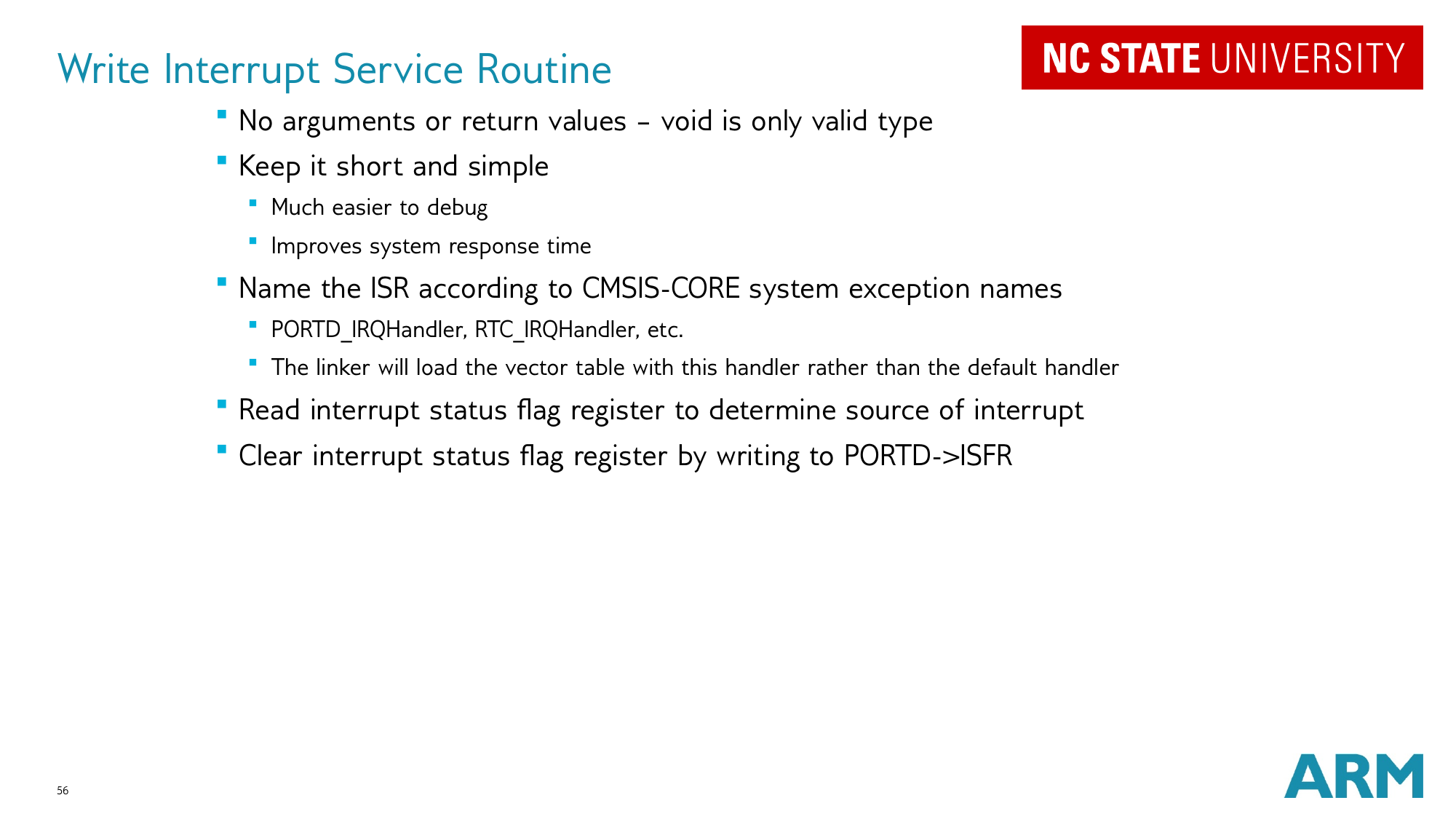

# Write Interrupt Service Routine
No arguments or return values – void is only valid type
Keep it short and simple
Much easier to debug
Improves system response time
Name the ISR according to CMSIS-CORE system exception names
PORTD_IRQHandler, RTC_IRQHandler, etc.
The linker will load the vector table with this handler rather than the default handler
Read interrupt status flag register to determine source of interrupt
Clear interrupt status flag register by writing to PORTD->ISFR